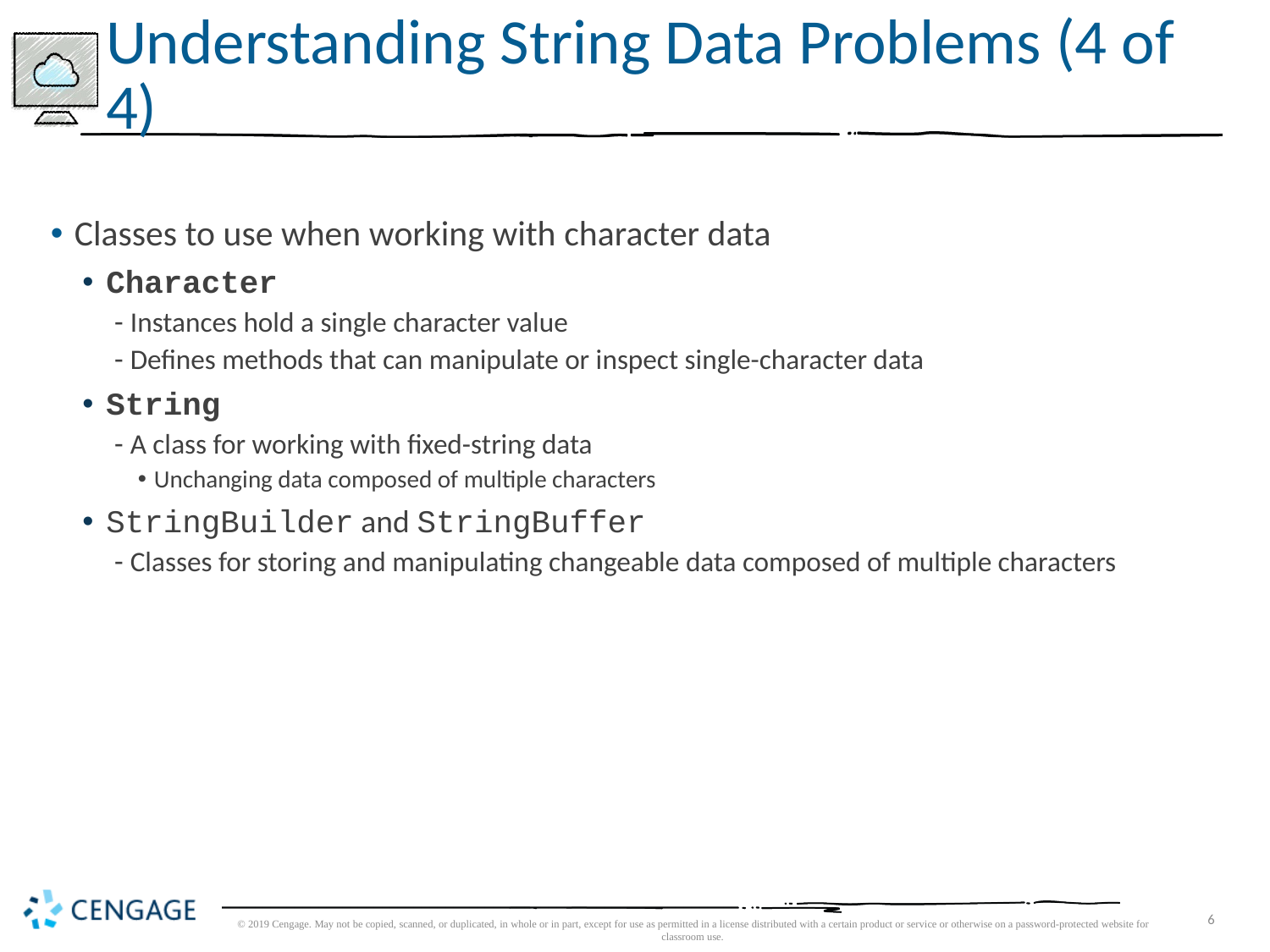

# Understanding String Data Problems (4 of 4)
Classes to use when working with character data
Character
Instances hold a single character value
Defines methods that can manipulate or inspect single-character data
String
A class for working with fixed-string data
Unchanging data composed of multiple characters
StringBuilder and StringBuffer
Classes for storing and manipulating changeable data composed of multiple characters
© 2019 Cengage. May not be copied, scanned, or duplicated, in whole or in part, except for use as permitted in a license distributed with a certain product or service or otherwise on a password-protected website for classroom use.